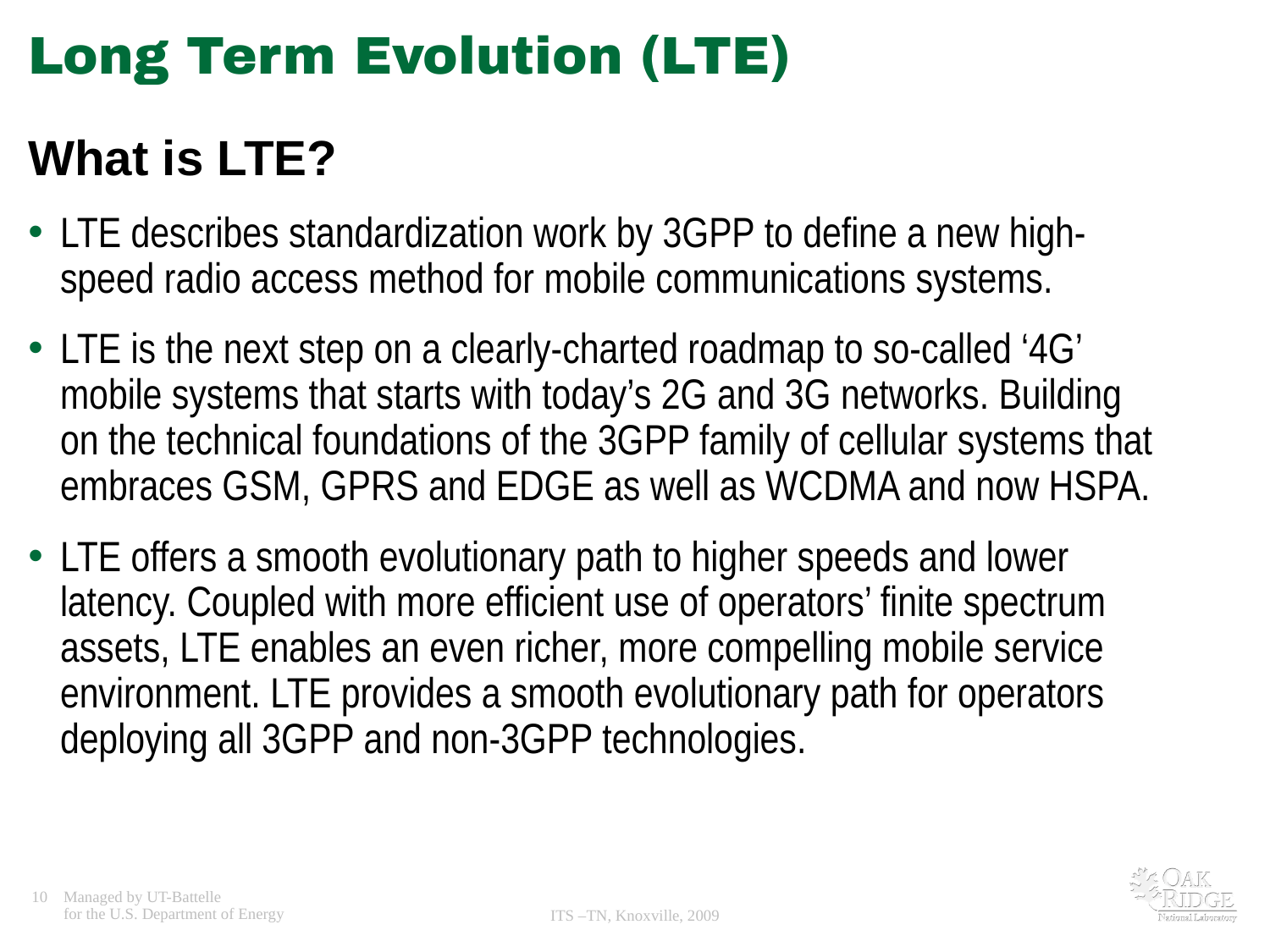

# Long Term Evolution (LTE)
What is LTE?
LTE describes standardization work by 3GPP to define a new high-speed radio access method for mobile communications systems.
LTE is the next step on a clearly-charted roadmap to so-called ‘4G’ mobile systems that starts with today’s 2G and 3G networks. Building on the technical foundations of the 3GPP family of cellular systems that embraces GSM, GPRS and EDGE as well as WCDMA and now HSPA.
LTE offers a smooth evolutionary path to higher speeds and lower latency. Coupled with more efficient use of operators’ finite spectrum assets, LTE enables an even richer, more compelling mobile service environment. LTE provides a smooth evolutionary path for operators deploying all 3GPP and non-3GPP technologies.